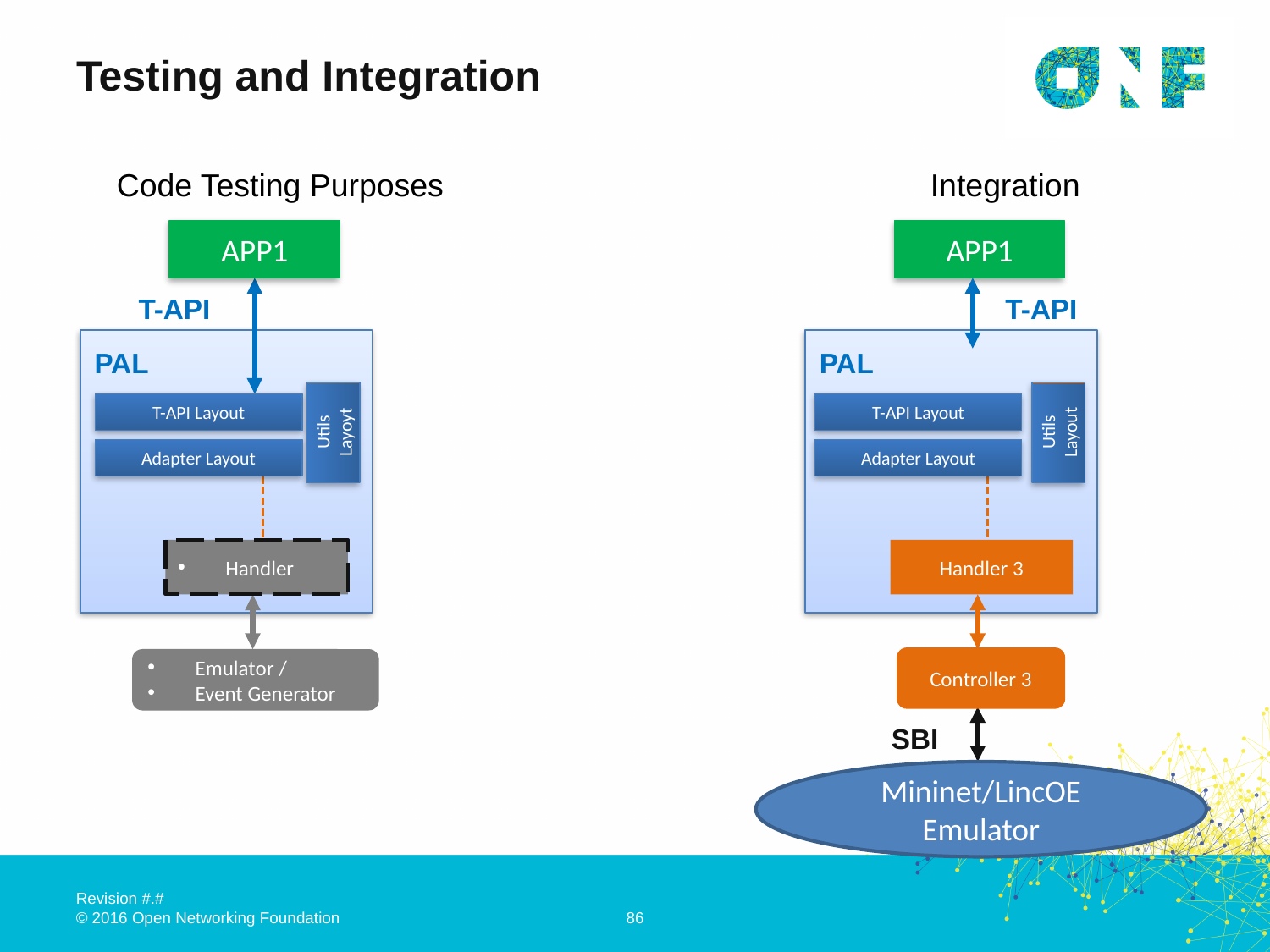

# Testing and Integration
Integration
Code Testing Purposes
APP1
APP1
T-API
T-API

PAL
PAL
T-API Layout
T-API Layout
Utils Layoyt
Utils Layout
Adapter Layout
Adapter Layout
Handler
Handler 3
Controller 3
Emulator /
Event Generator
SBI
Mininet/LincOE
Emulator
86